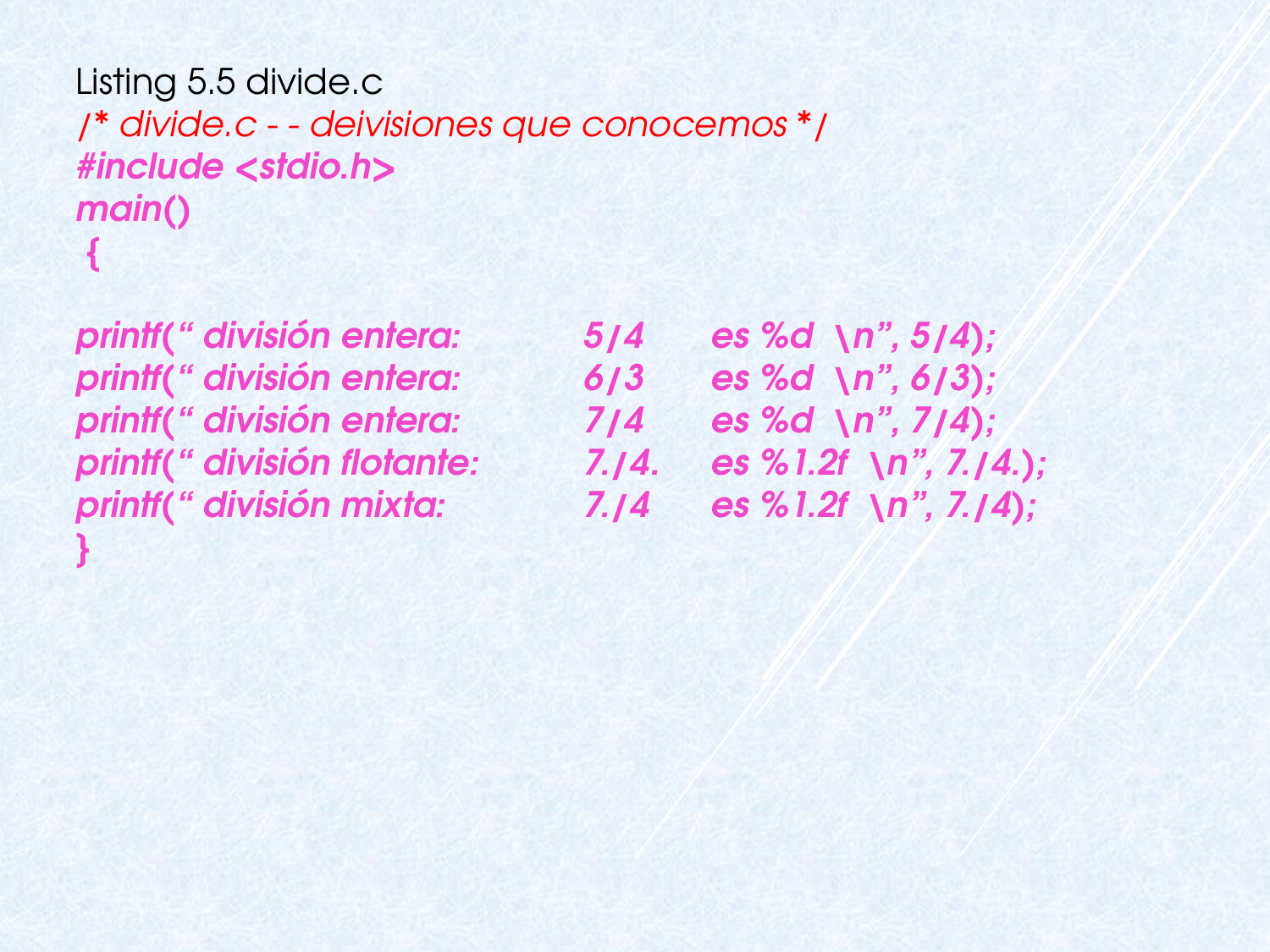

Listing 5.5 divide.c
/* divide.c - - deivisiones que conocemos */
#include <stdio.h>
main()
 {

printf(“	división entera:	5/4	es %d  \n”, 5/4);
printf(“	división entera:	6/3	es %d  \n”, 6/3);
printf(“	división entera:	7/4	es %d  \n”, 7/4);
printf(“	división flotante:	7./4.	es %1.2f  \n”, 7./4.);
printf(“	división mixta:		7./4	es %1.2f  \n”, 7./4);
}